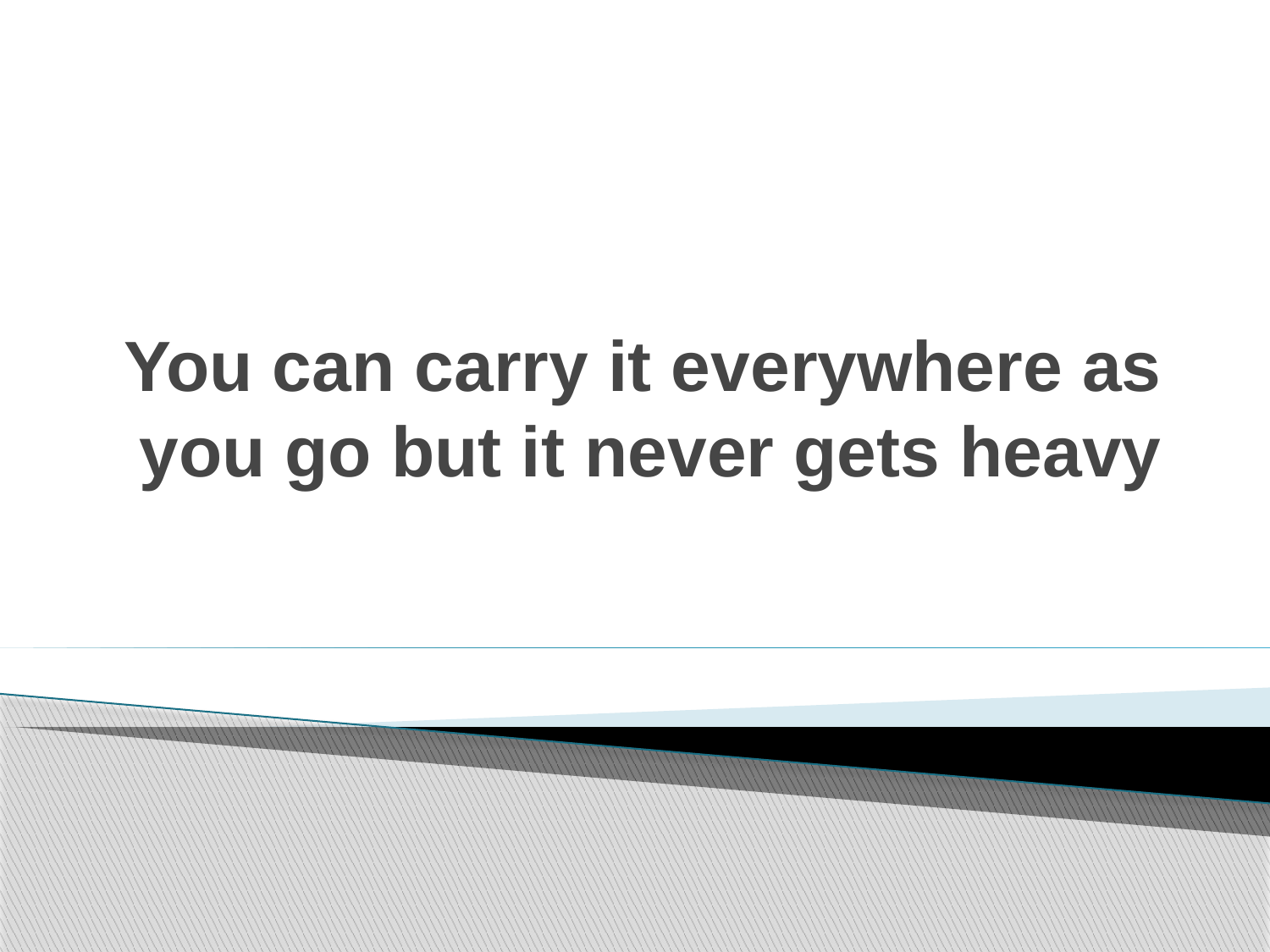

# You can carry it everywhere as you go but it never gets heavy